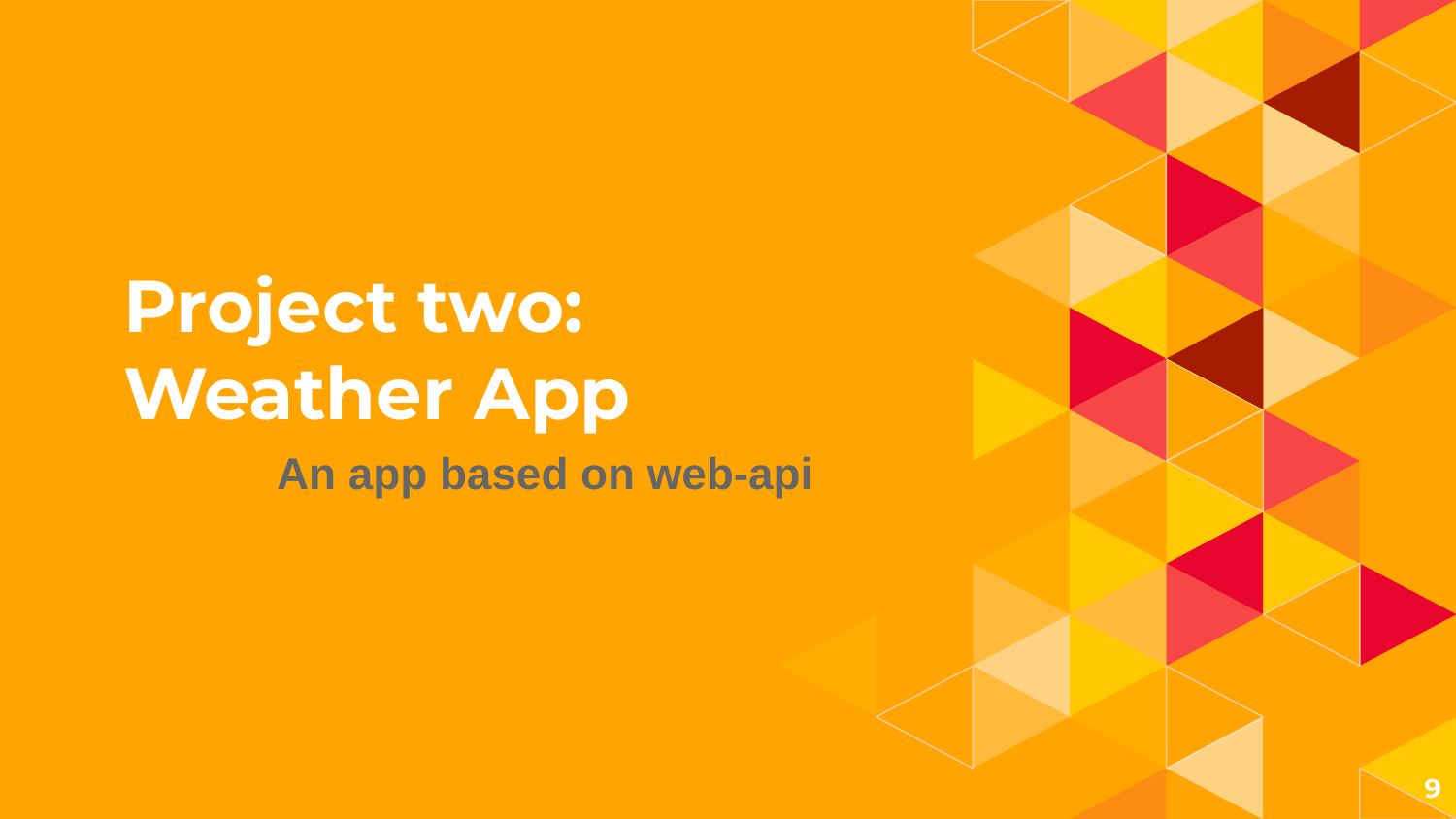

# Project two: Weather App
An app based on web-api
9